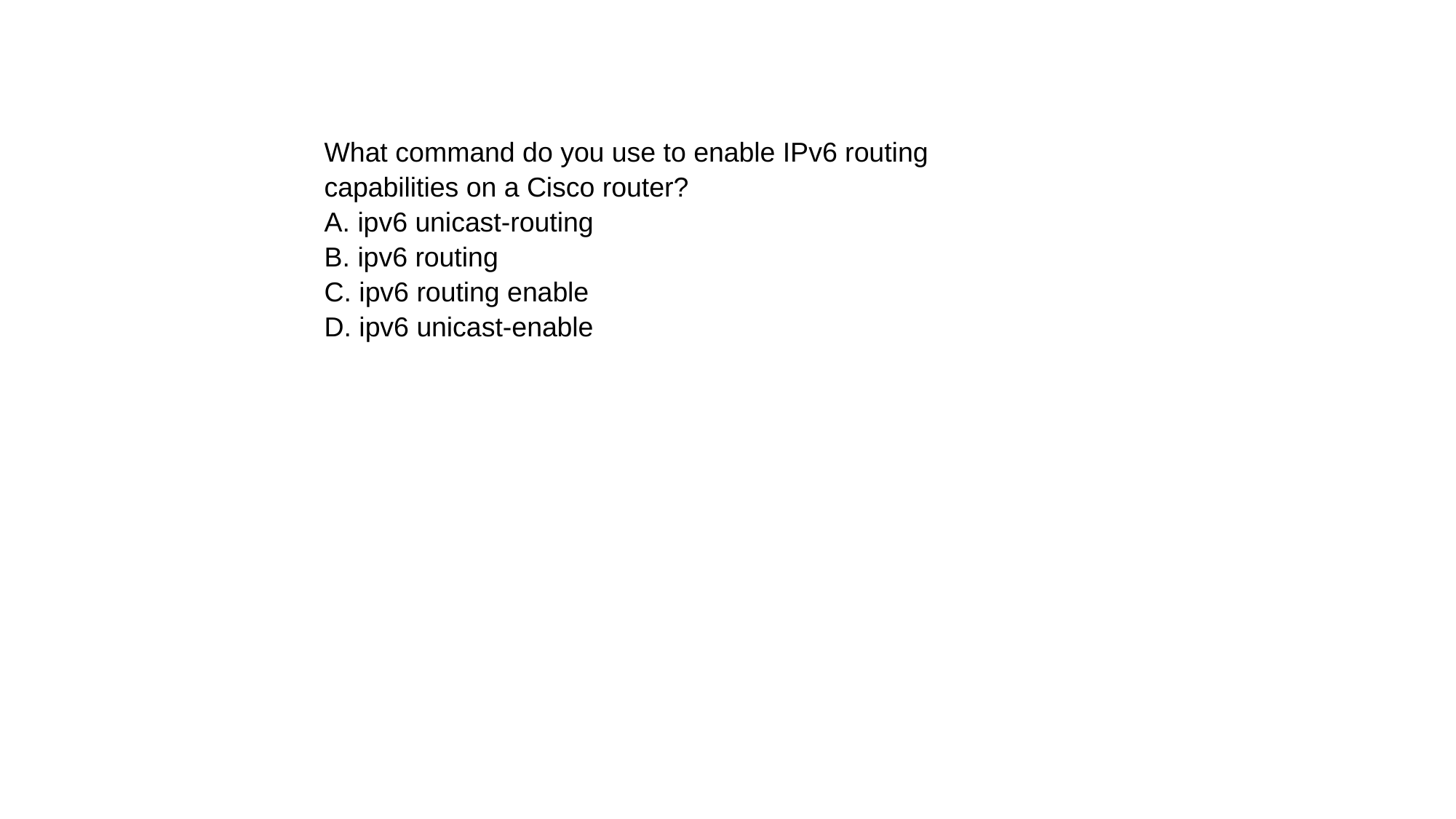

What command do you use to enable IPv6 routing capabilities on a Cisco router?
A. ipv6 unicast-routing
B. ipv6 routing
C. ipv6 routing enable
D. ipv6 unicast-enable